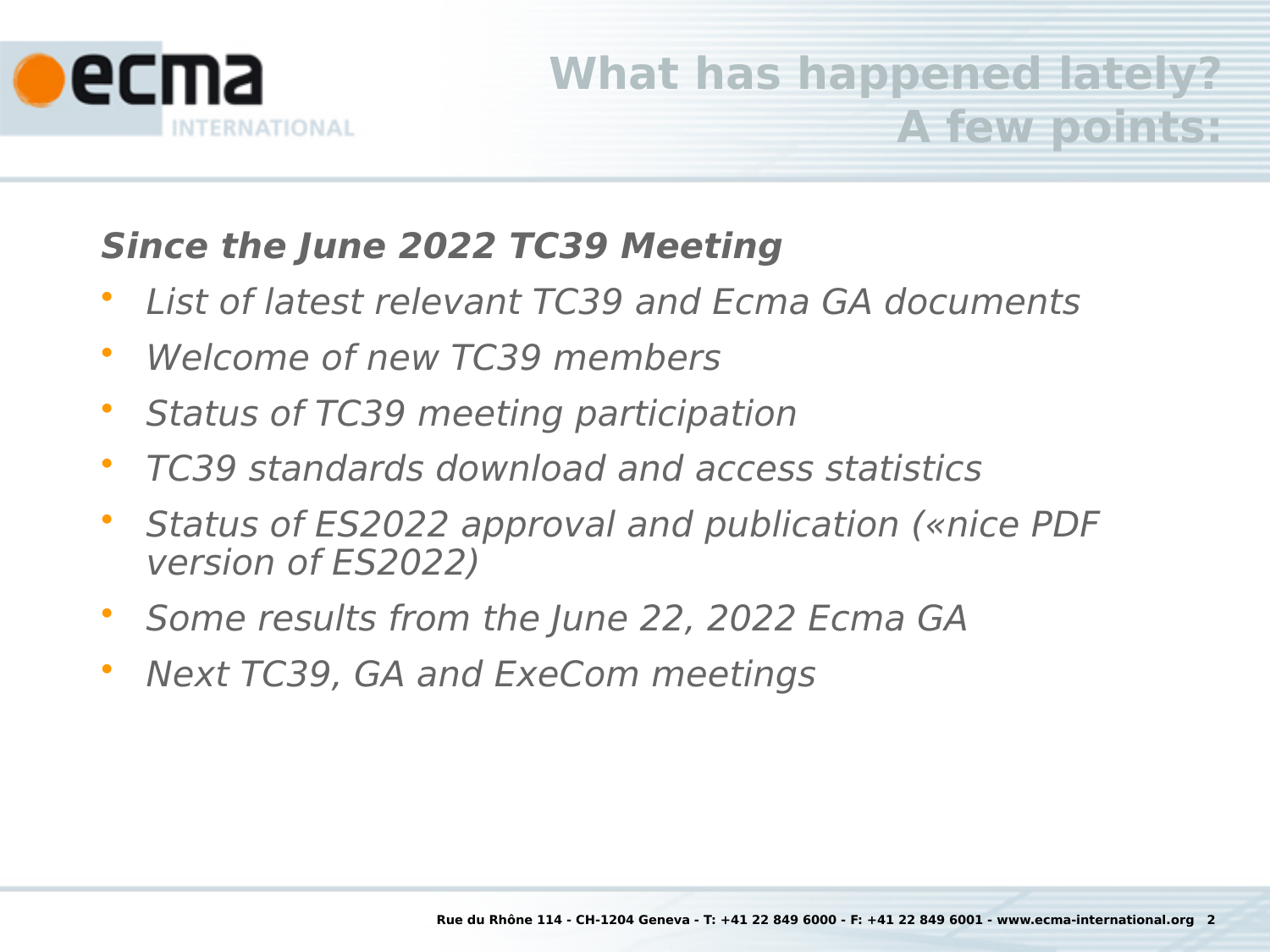

# What has happened lately? A few points:

Since the June 2022 TC39 Meeting
List of latest relevant TC39 and Ecma GA documents
Welcome of new TC39 members
Status of TC39 meeting participation
TC39 standards download and access statistics
Status of ES2022 approval and publication («nice PDF version of ES2022)
Some results from the June 22, 2022 Ecma GA
Next TC39, GA and ExeCom meetings

Rue du Rhône 114 - CH-1204 Geneva - T: +41 22 849 6000 - F: +41 22 849 6001 - www.ecma-international.org   2